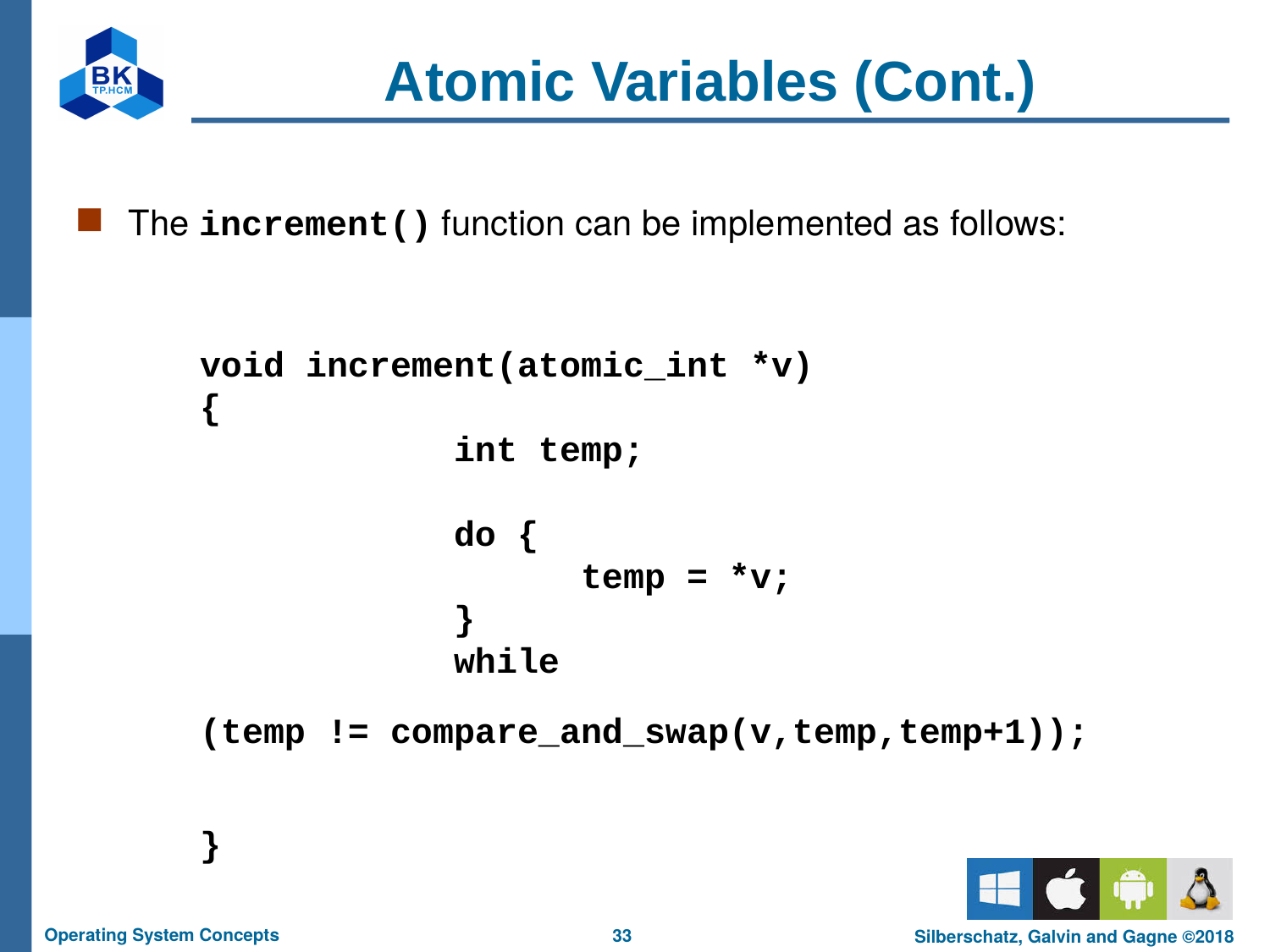

# Atomic Variables (Cont.)
The increment() function can be implemented as follows:

void increment(atomic_int *v)
{
		int temp;
		do {
			temp = *v;
		}
		while
(temp != compare_and_swap(v,temp,temp+1));
}